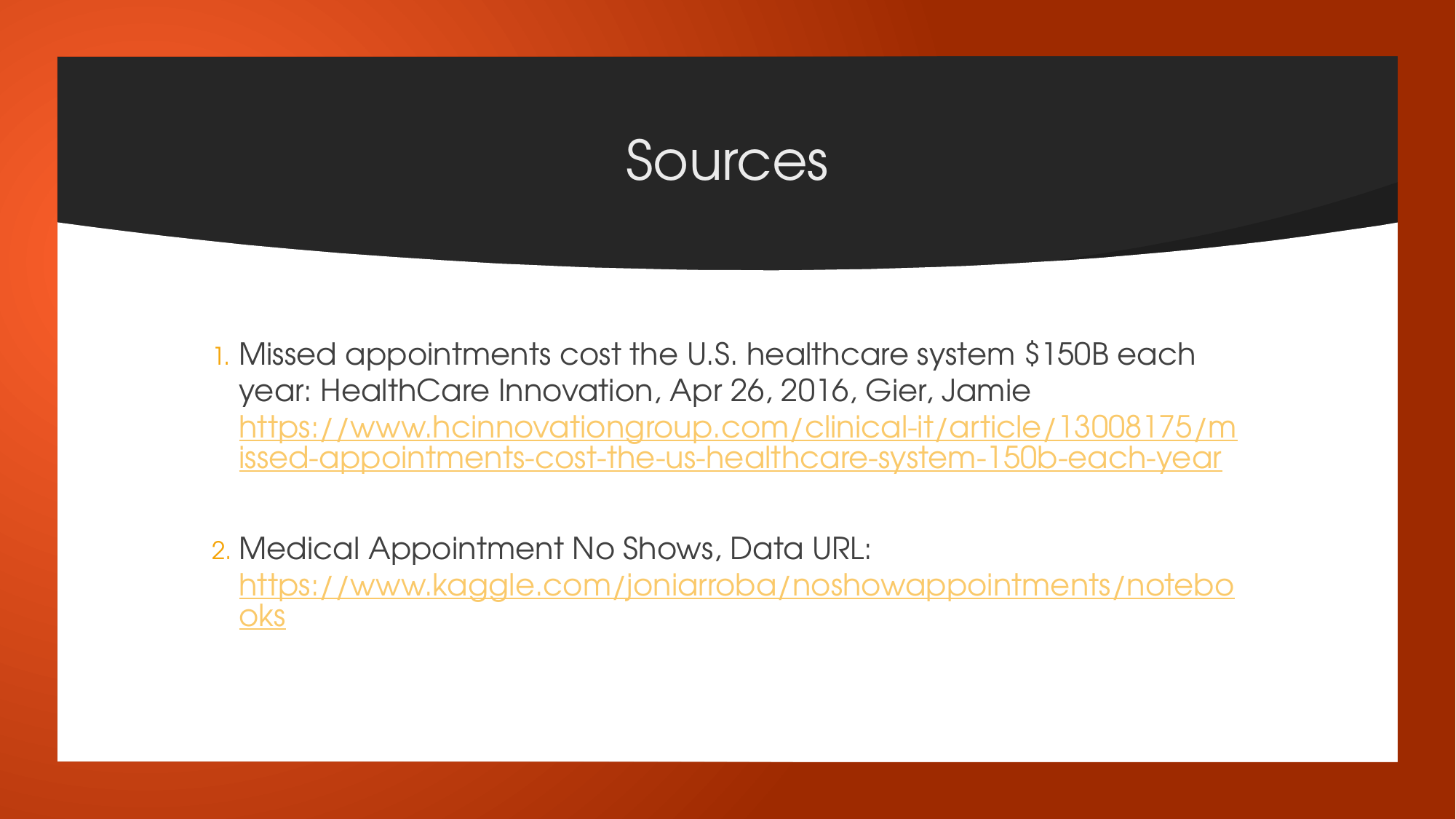

# Sources

Missed appointments cost the U.S. healthcare system $150B each year: HealthCare Innovation, Apr 26, 2016, Gier, Jamie   https://www.hcinnovationgroup.com/clinical-it/article/13008175/missed-appointments-cost-the-us-healthcare-system-150b-each-year

Medical Appointment No Shows, Data URL: https://www.kaggle.com/joniarroba/noshowappointments/notebooks